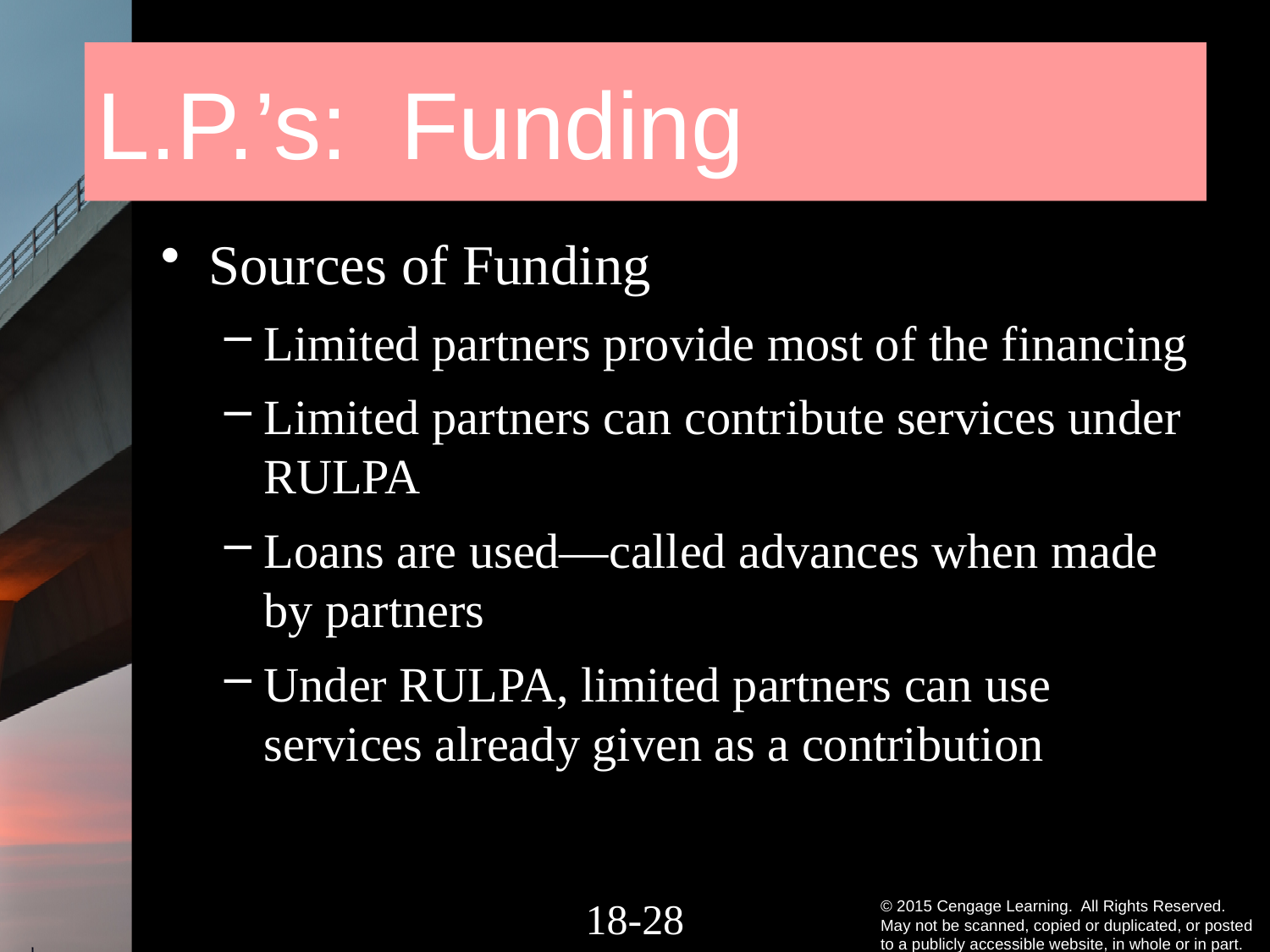

# L.P.’s:  Funding
Sources of Funding
Limited partners provide most of the financing
Limited partners can contribute services under RULPA
Loans are used—called advances when made by partners
Under RULPA, limited partners can use services already given as a contribution
18-28